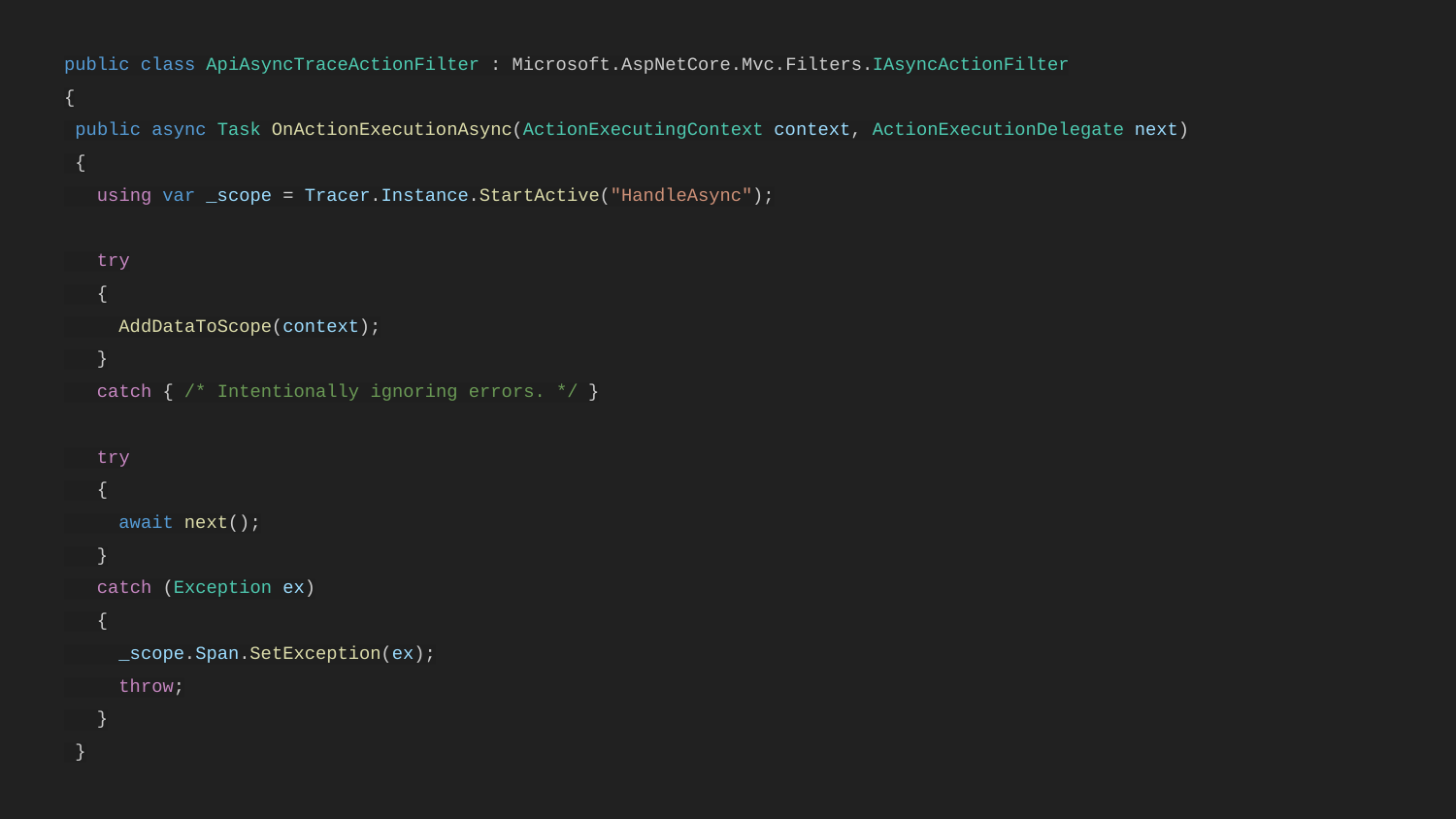

public class ApiAsyncTraceActionFilter : Microsoft.AspNetCore.Mvc.Filters.IAsyncActionFilter
{
 public async Task OnActionExecutionAsync(ActionExecutingContext context, ActionExecutionDelegate next)
 {
   using var _scope = Tracer.Instance.StartActive("HandleAsync");

   try
   {
     AddDataToScope(context);
   }
   catch { /* Intentionally ignoring errors. */ }

   try
   {
     await next();
   }
   catch (Exception ex)
   {
     _scope.Span.SetException(ex);
     throw;
   }
 }